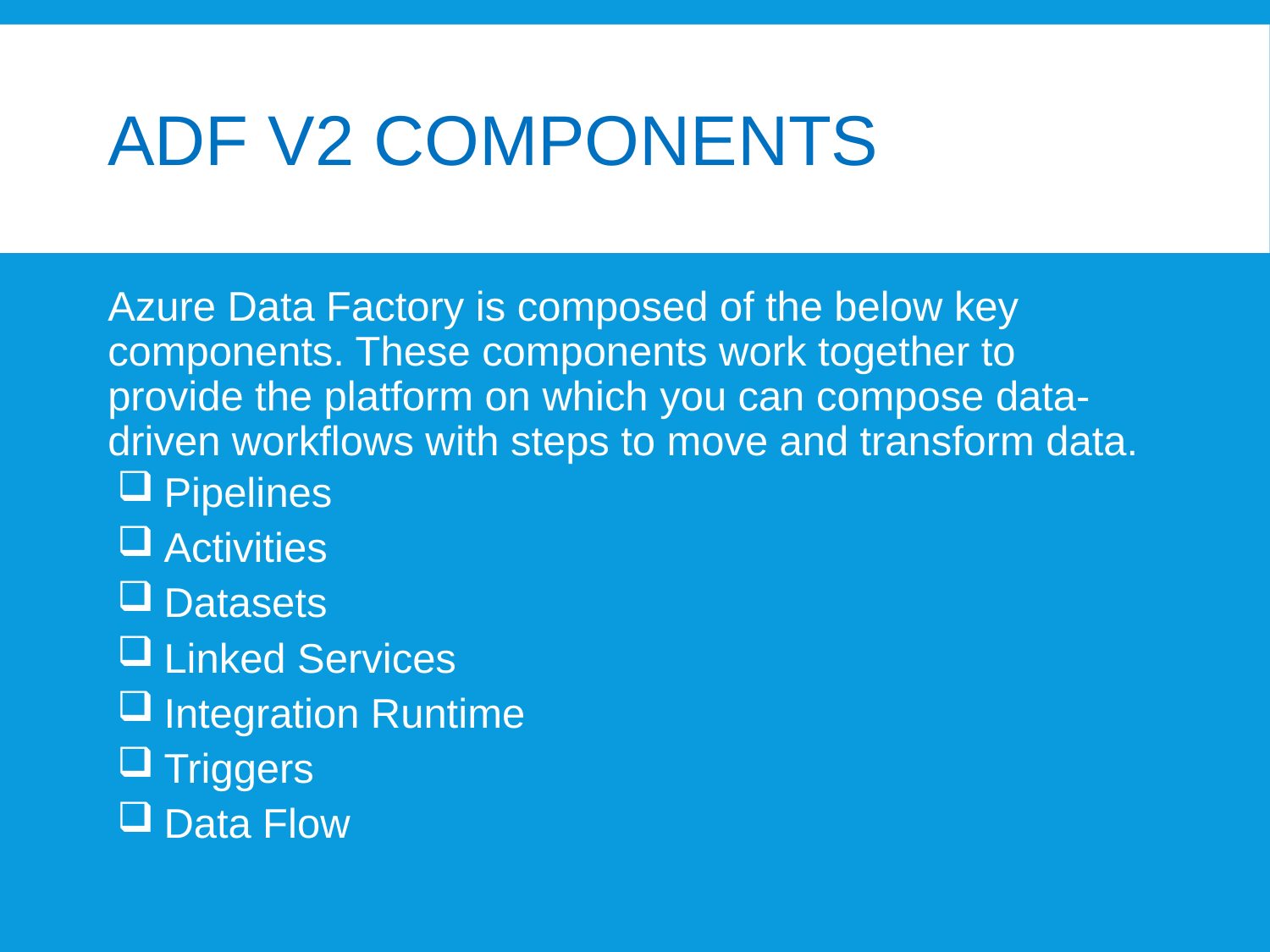

# ADF V2 Components
Azure Data Factory is composed of the below key components. These components work together to provide the platform on which you can compose data-driven workflows with steps to move and transform data.
Pipelines
Activities
Datasets
Linked Services
Integration Runtime
Triggers
Data Flow